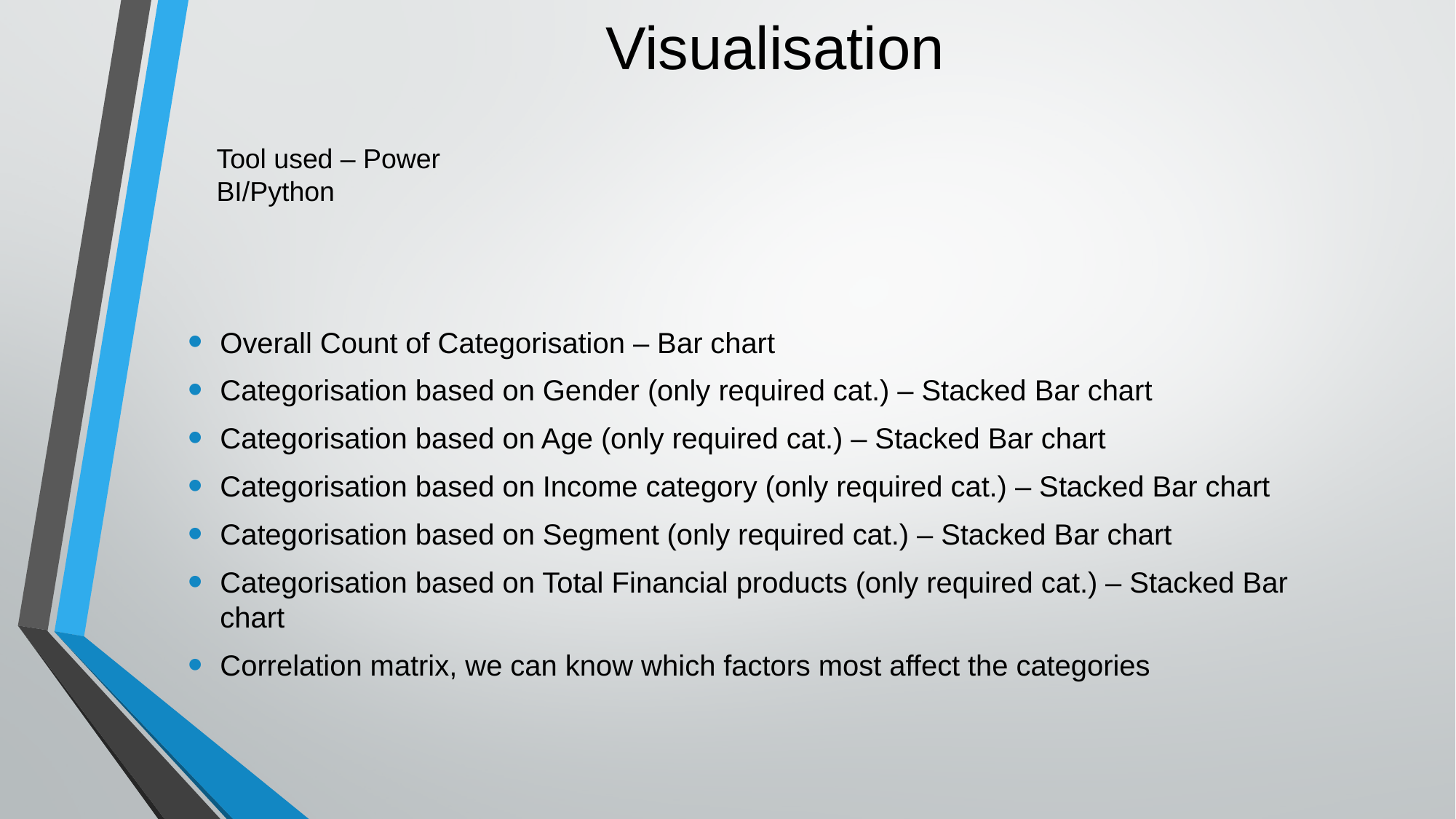

# Visualisation
Tool used – Power BI/Python
Overall Count of Categorisation – Bar chart
Categorisation based on Gender (only required cat.) – Stacked Bar chart
Categorisation based on Age (only required cat.) – Stacked Bar chart
Categorisation based on Income category (only required cat.) – Stacked Bar chart
Categorisation based on Segment (only required cat.) – Stacked Bar chart
Categorisation based on Total Financial products (only required cat.) – Stacked Bar chart
Correlation matrix, we can know which factors most affect the categories